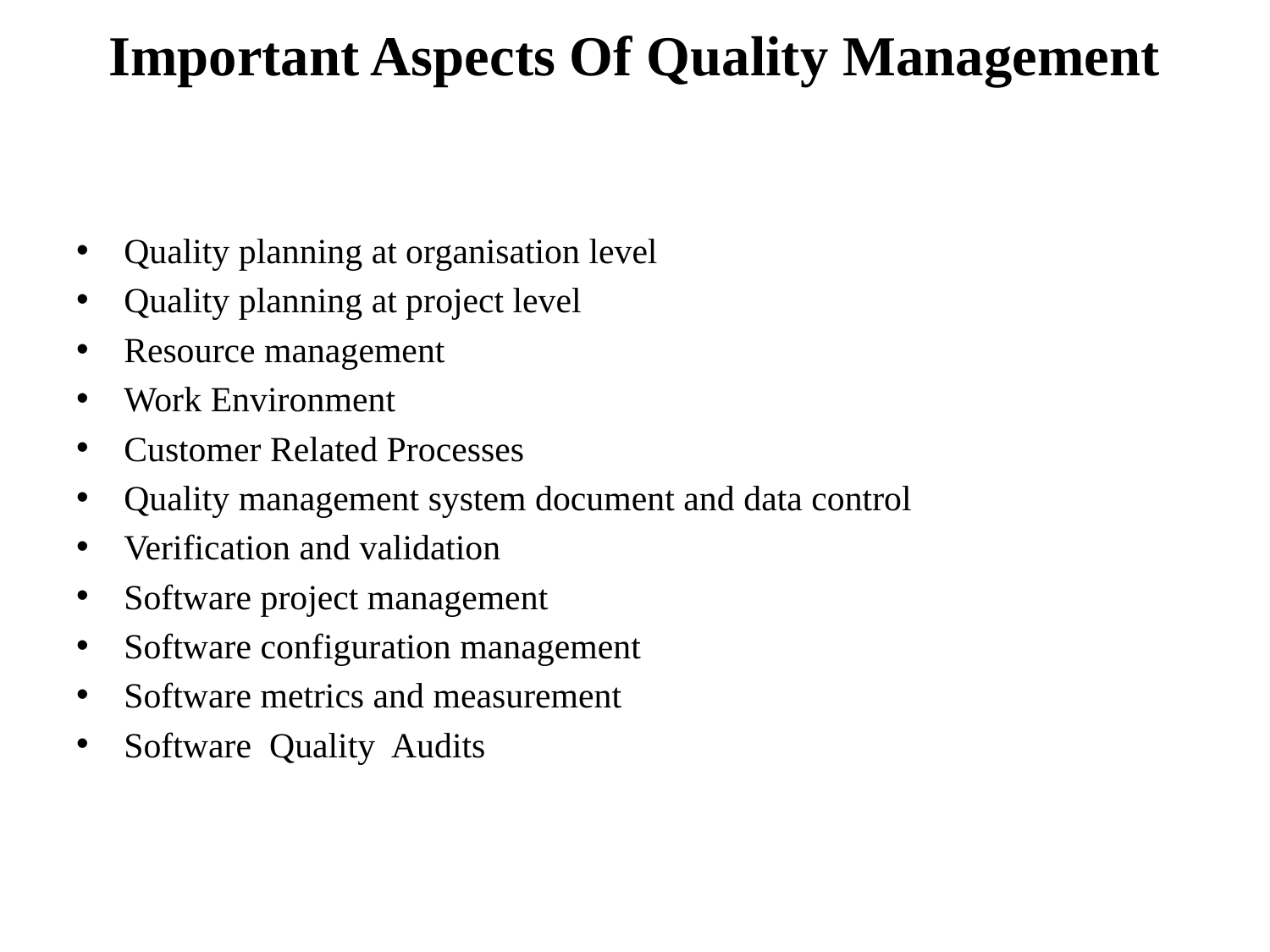

# Important Aspects Of Quality Management
Quality planning at organisation level
Quality planning at project level
Resource management
Work Environment
Customer Related Processes
Quality management system document and data control
Verification and validation
Software project management
Software configuration management
Software metrics and measurement
Software  Quality  Audits